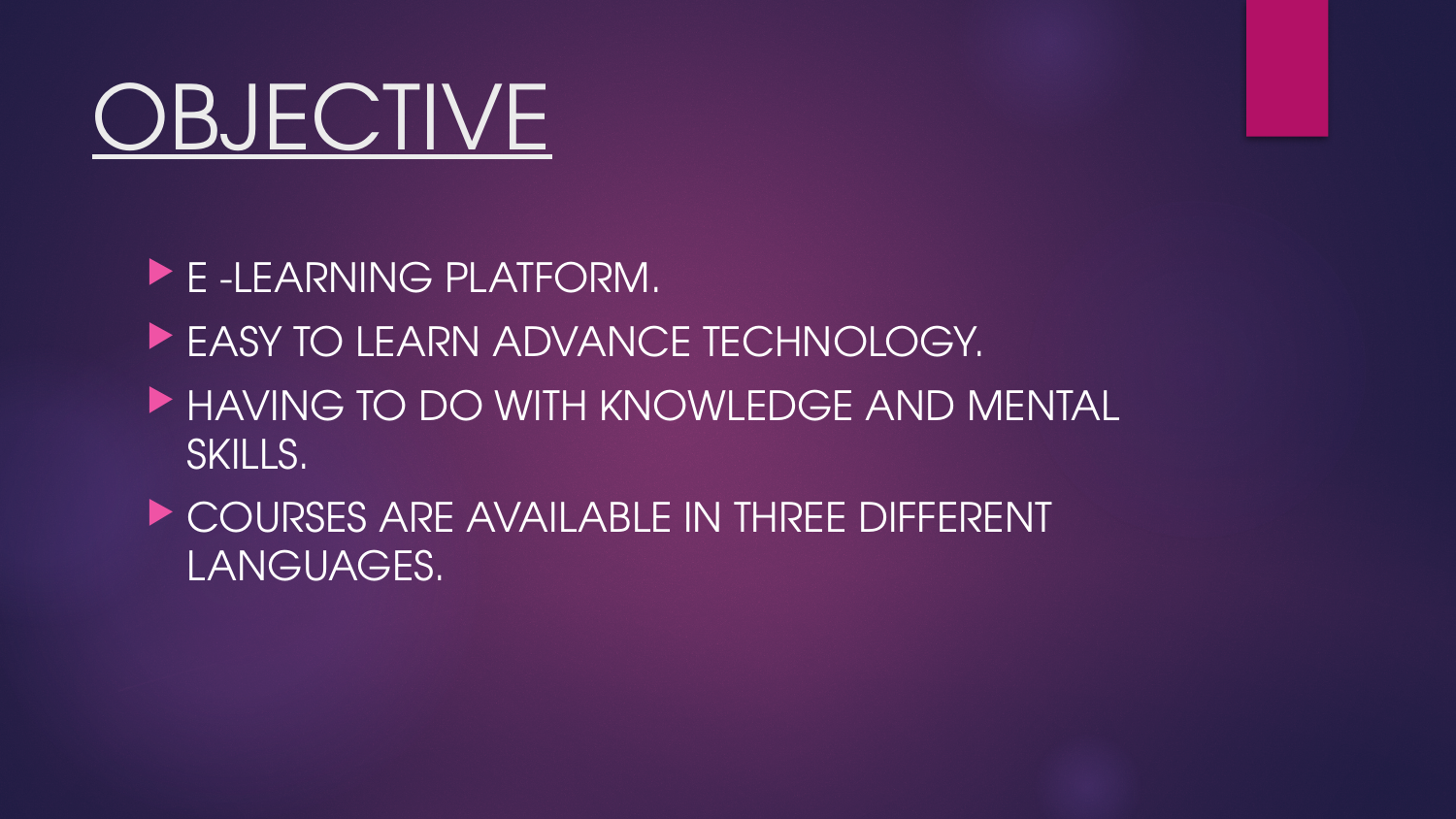

# OBJECTIVE
E -LEARNING PLATFORM.
EASY TO LEARN ADVANCE TECHNOLOGY.
HAVING TO DO WITH KNOWLEDGE AND MENTAL SKILLS.
COURSES ARE AVAILABLE IN THREE DIFFERENT LANGUAGES.